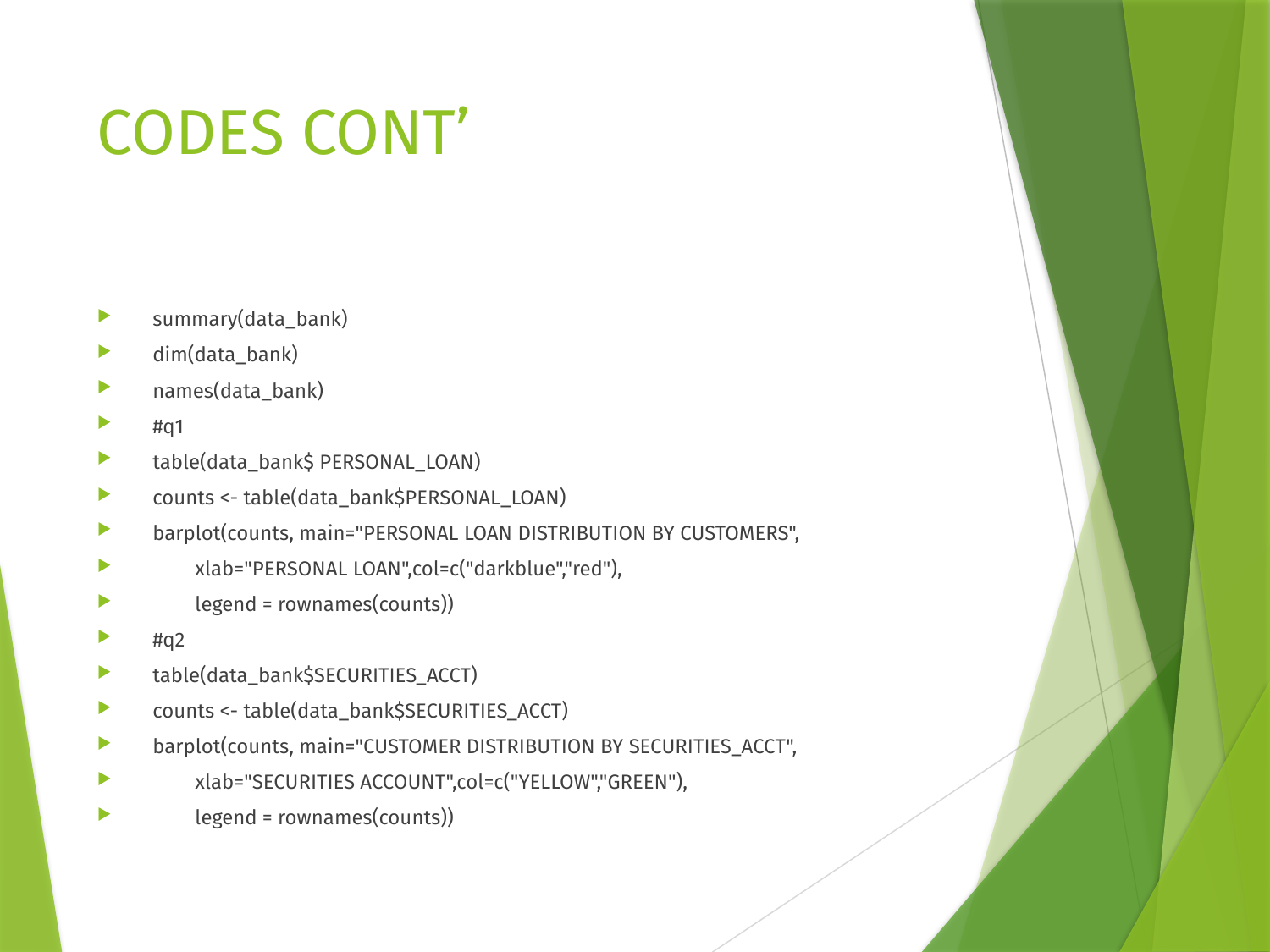

# CODES CONT’
summary(data_bank)
dim(data_bank)
names(data_bank)
#q1
table(data_bank$ PERSONAL_LOAN)
counts <- table(data_bank$PERSONAL_LOAN)
barplot(counts, main="PERSONAL LOAN DISTRIBUTION BY CUSTOMERS",
        xlab="PERSONAL LOAN",col=c("darkblue","red"),
        legend = rownames(counts))
#q2
table(data_bank$SECURITIES_ACCT)
counts <- table(data_bank$SECURITIES_ACCT)
barplot(counts, main="CUSTOMER DISTRIBUTION BY SECURITIES_ACCT",
        xlab="SECURITIES ACCOUNT",col=c("YELLOW","GREEN"),
        legend = rownames(counts))